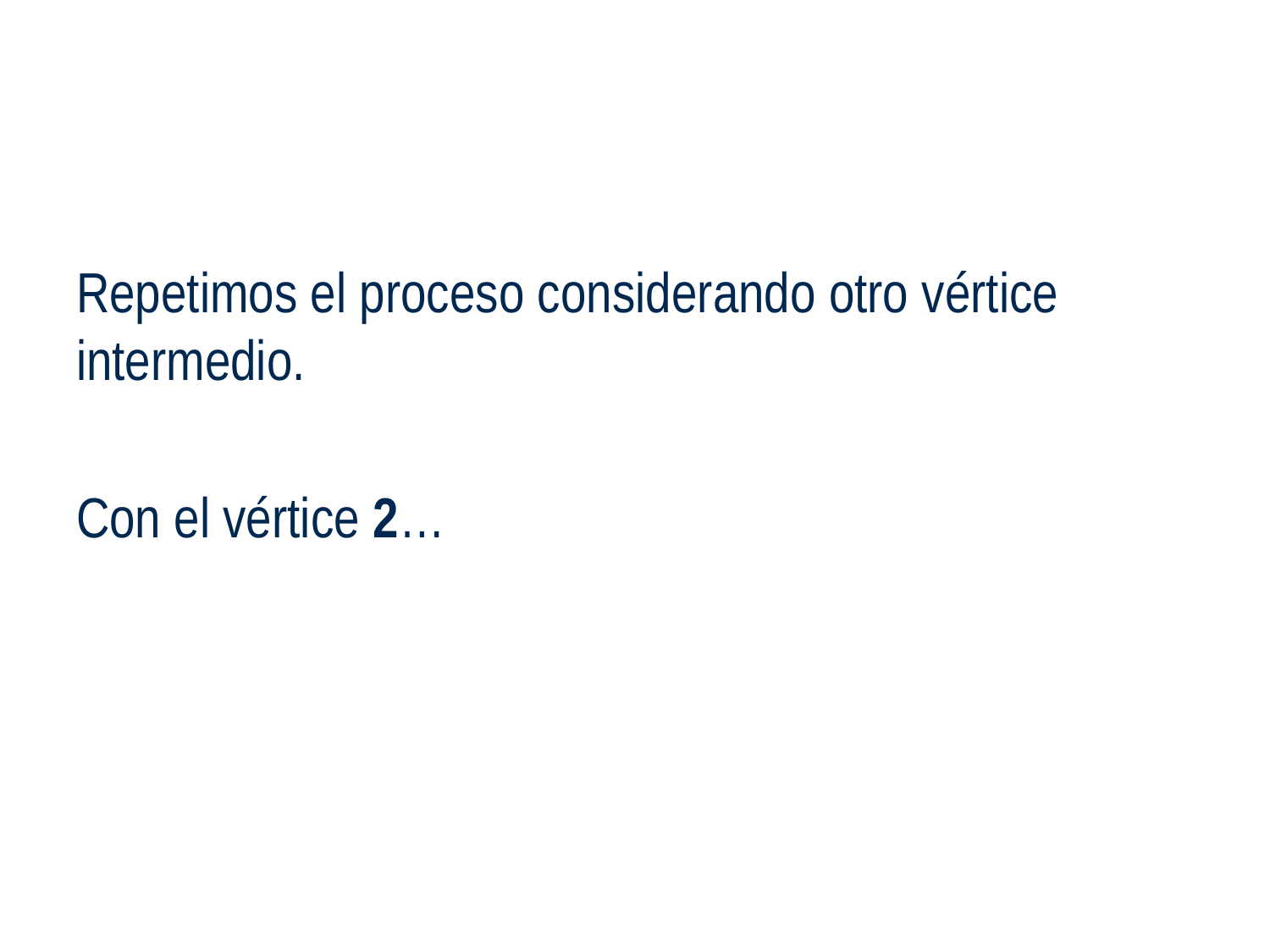

Repetimos el proceso considerando otro vértice intermedio.

Con el vértice 2…